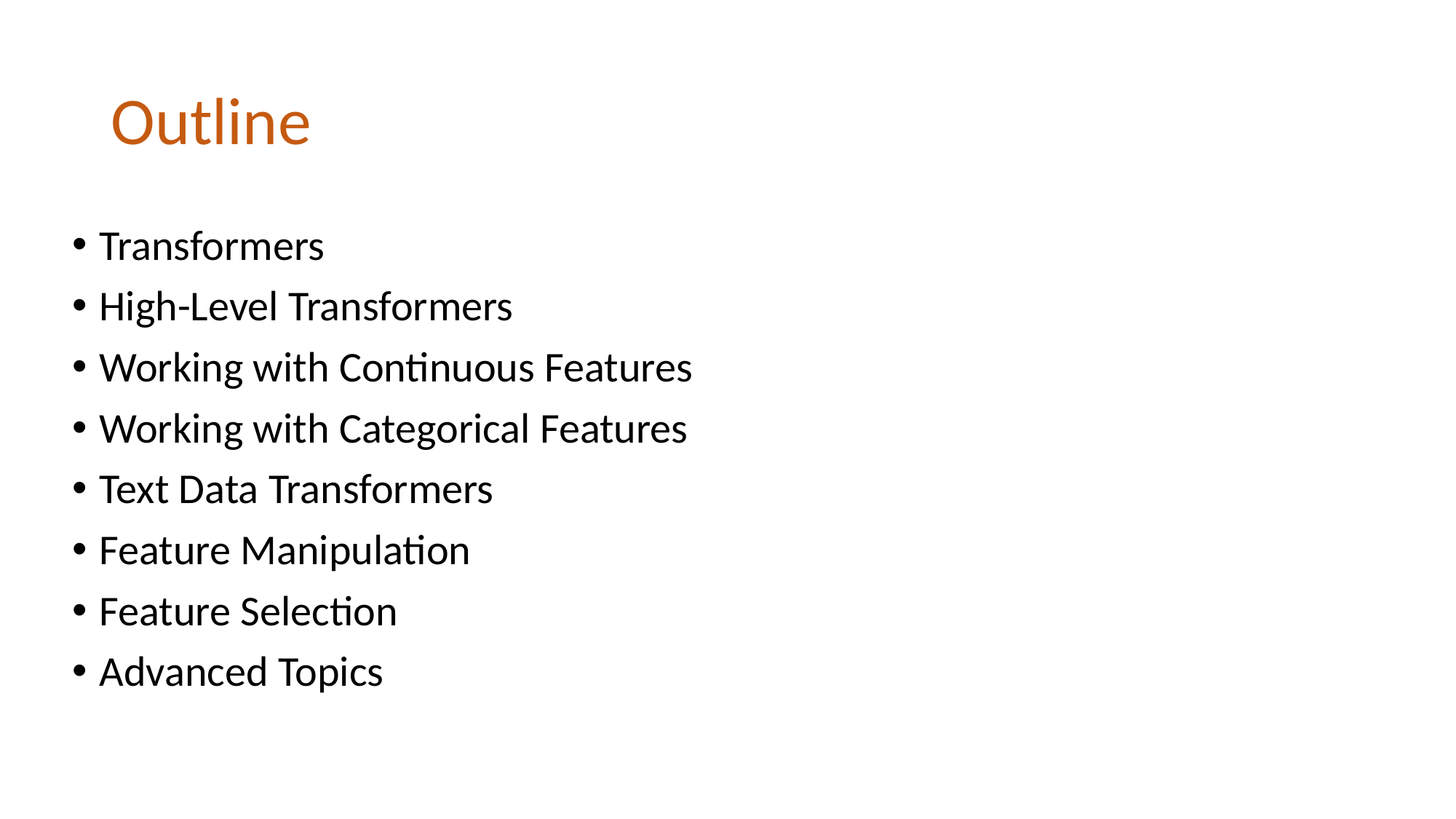

# Outline
Transformers
High-Level Transformers
Working with Continuous Features
Working with Categorical Features
Text Data Transformers
Feature Manipulation
Feature Selection
Advanced Topics